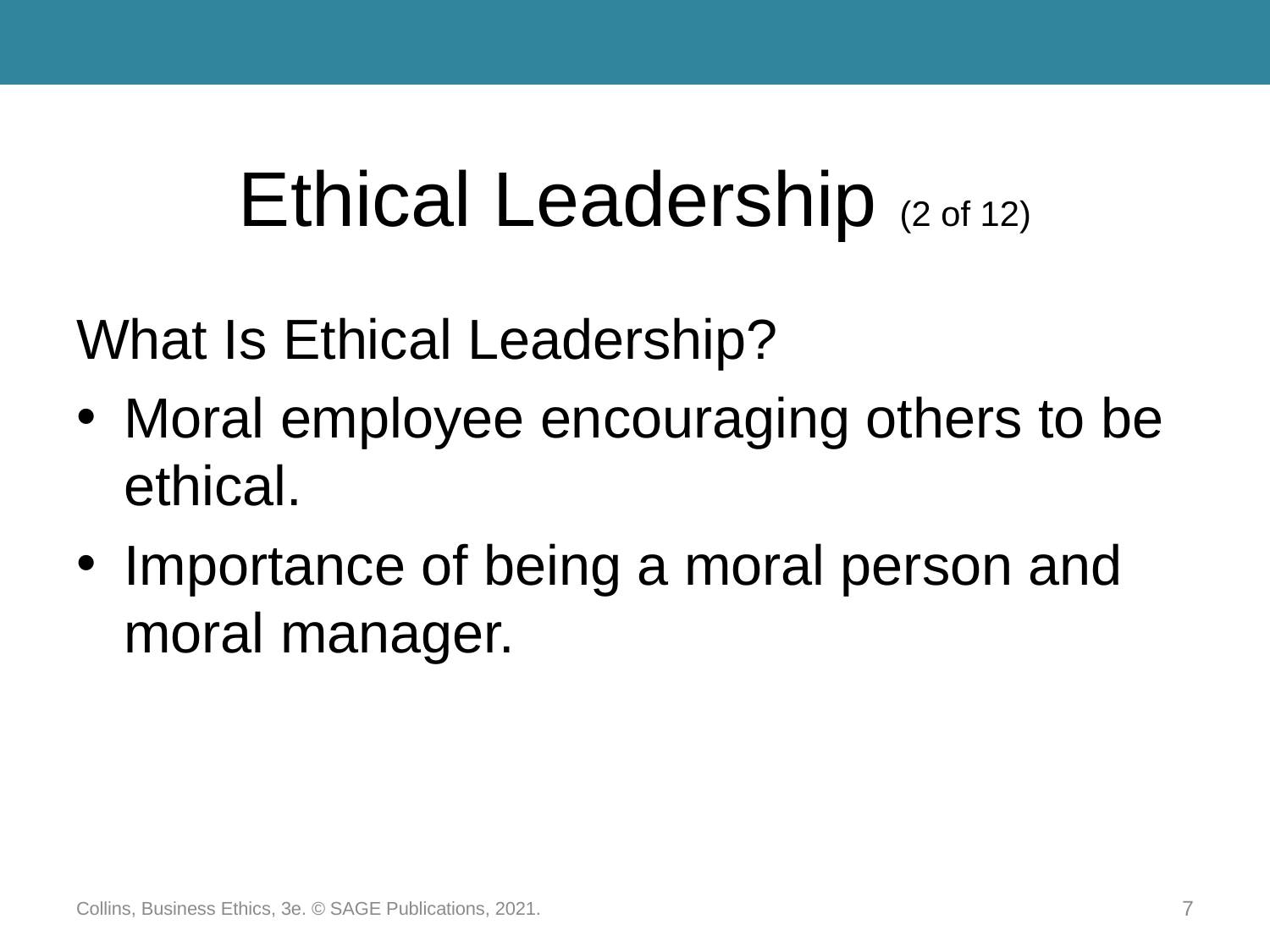

# Ethical Leadership (2 of 12)
What Is Ethical Leadership?
Moral employee encouraging others to be ethical.
Importance of being a moral person and moral manager.
Collins, Business Ethics, 3e. © SAGE Publications, 2021.
7